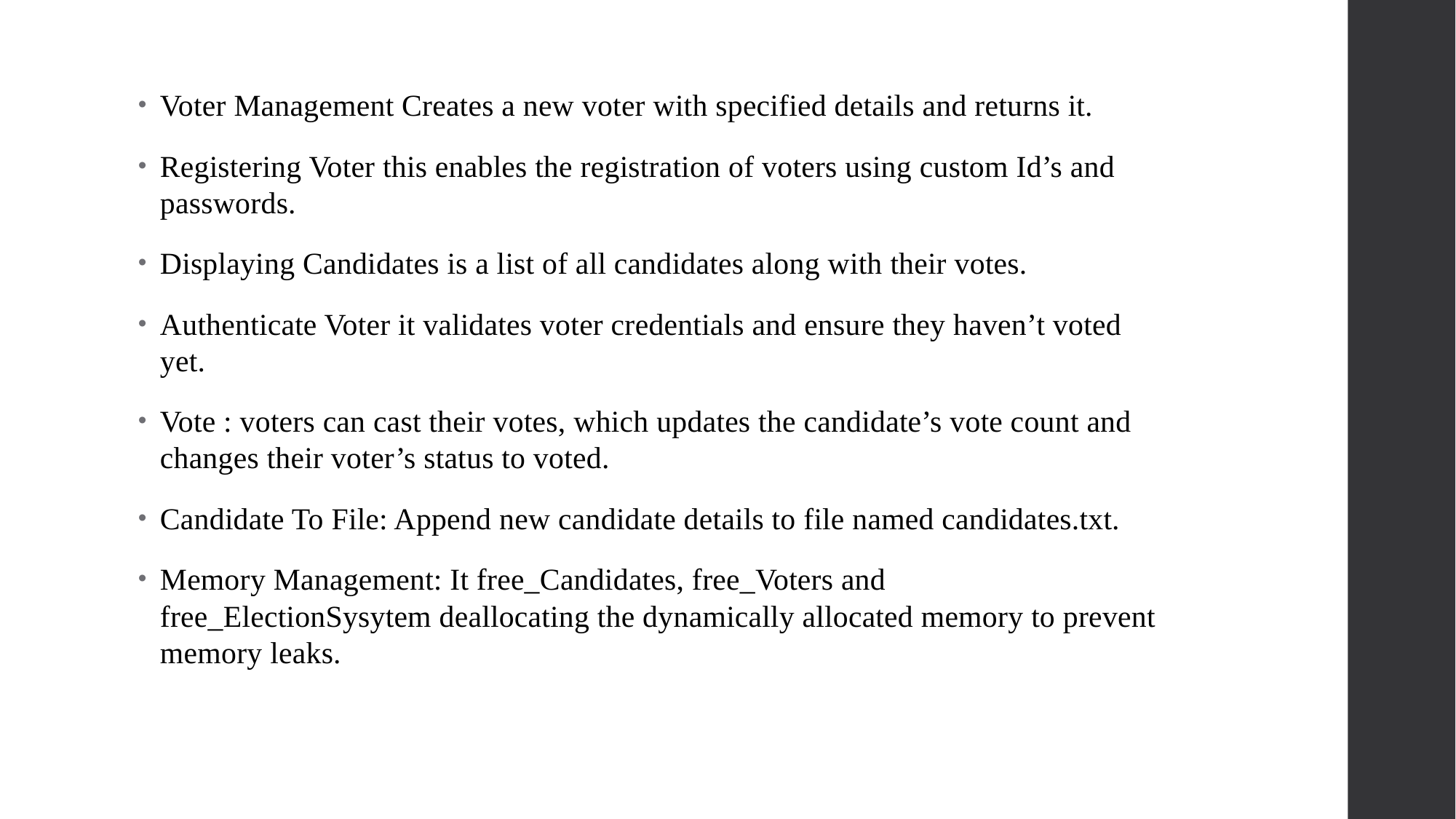

Voter Management Creates a new voter with specified details and returns it.
Registering Voter this enables the registration of voters using custom Id’s and passwords.
Displaying Candidates is a list of all candidates along with their votes.
Authenticate Voter it validates voter credentials and ensure they haven’t voted yet.
Vote : voters can cast their votes, which updates the candidate’s vote count and changes their voter’s status to voted.
Candidate To File: Append new candidate details to file named candidates.txt.
Memory Management: It free_Candidates, free_Voters and free_ElectionSysytem deallocating the dynamically allocated memory to prevent memory leaks.